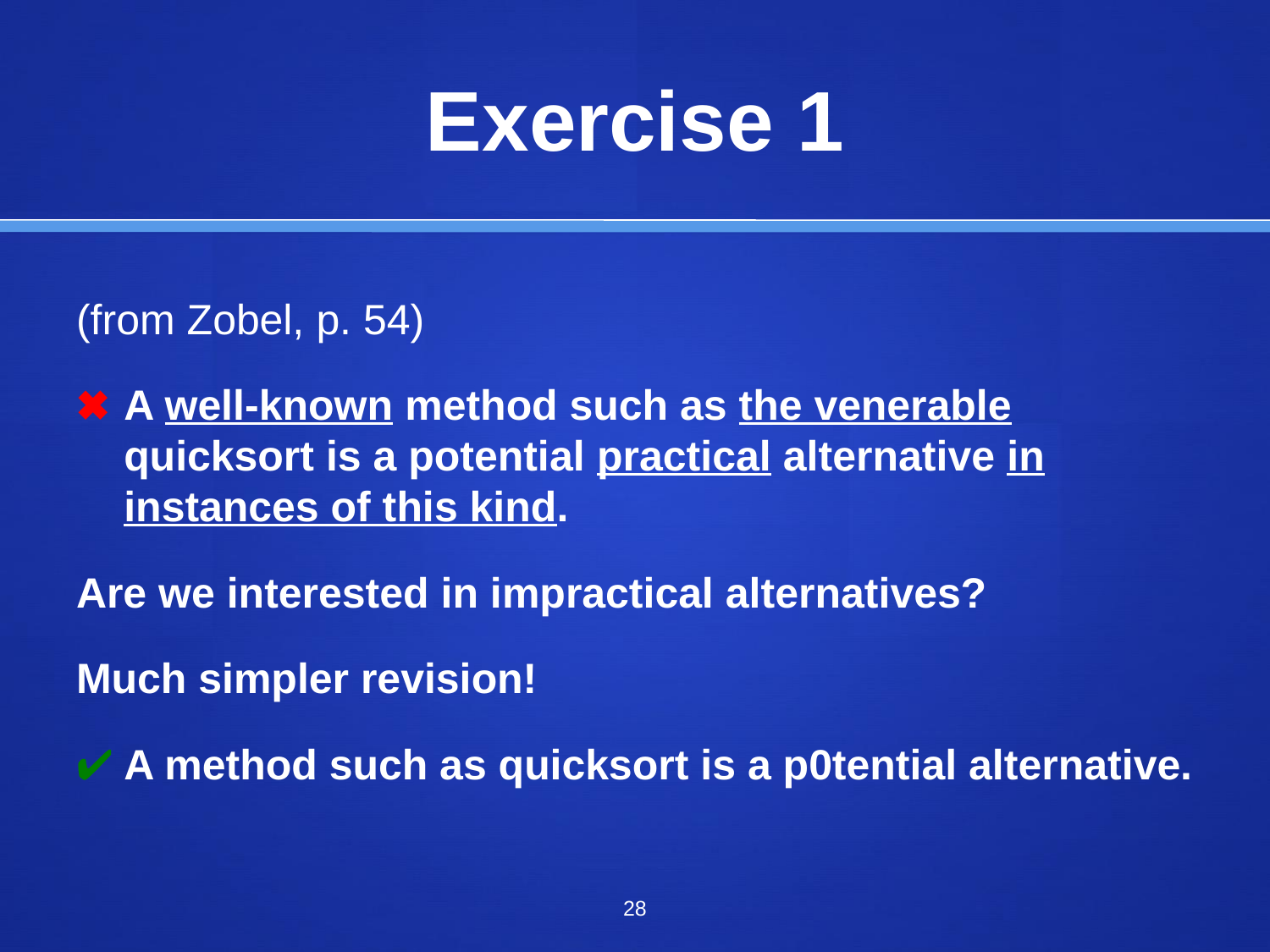

# Exercise 1
(from Zobel, p. 54)
✖	A well-known method such as the venerable quicksort is a potential practical alternative in instances of this kind.
Are we interested in impractical alternatives?
Much simpler revision!
✔	A method such as quicksort is a p0tential alternative.
28